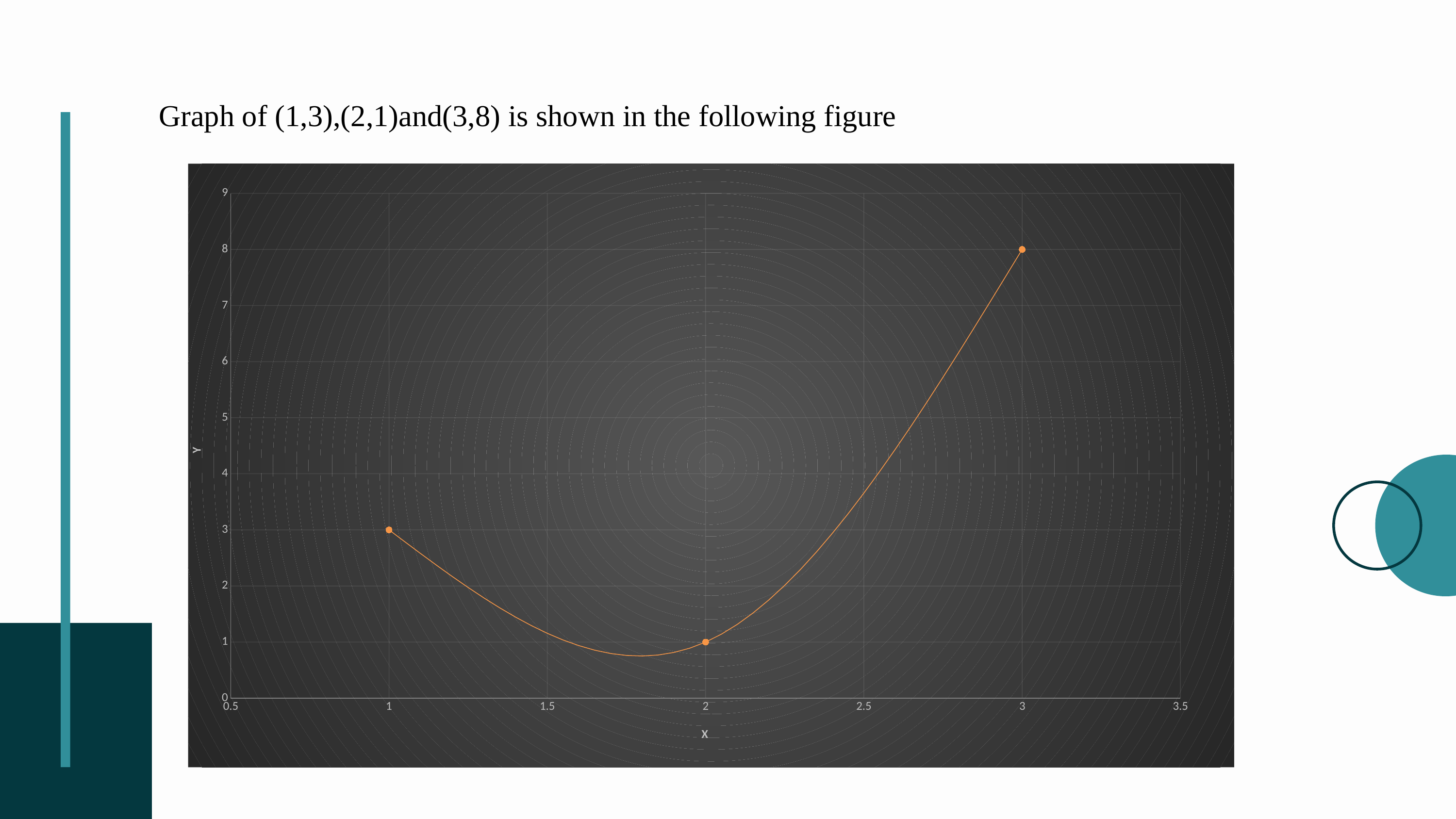

Graph of (1,3),(2,1)and(3,8) is shown in the following figure

### Chart

| Category | Y-Values |
|---|---|